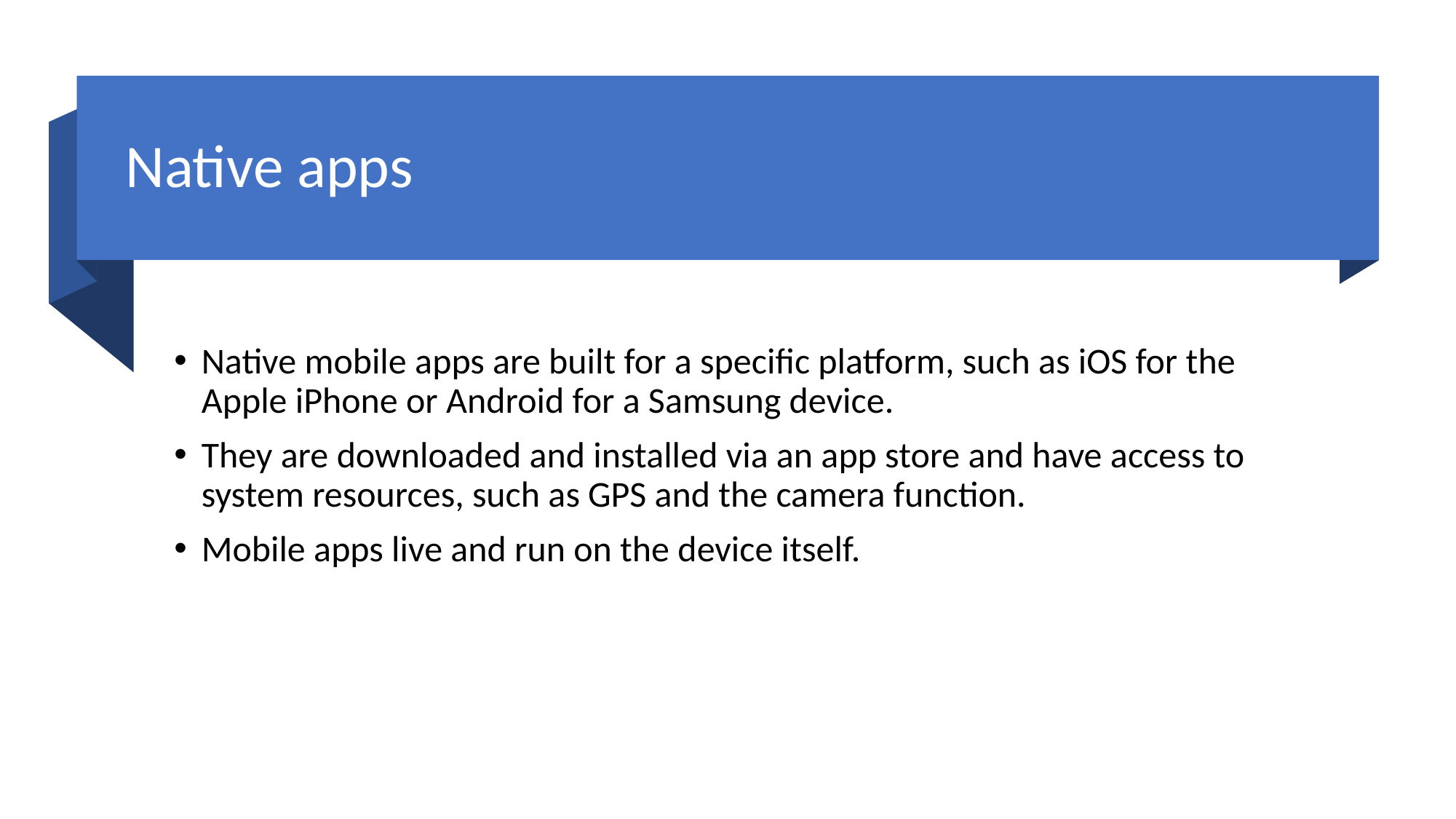

# Native apps

Native mobile apps are built for a specific platform, such as iOS for the Apple iPhone or Android for a Samsung device.
They are downloaded and installed via an app store and have access to system resources, such as GPS and the camera function.
Mobile apps live and run on the device itself.